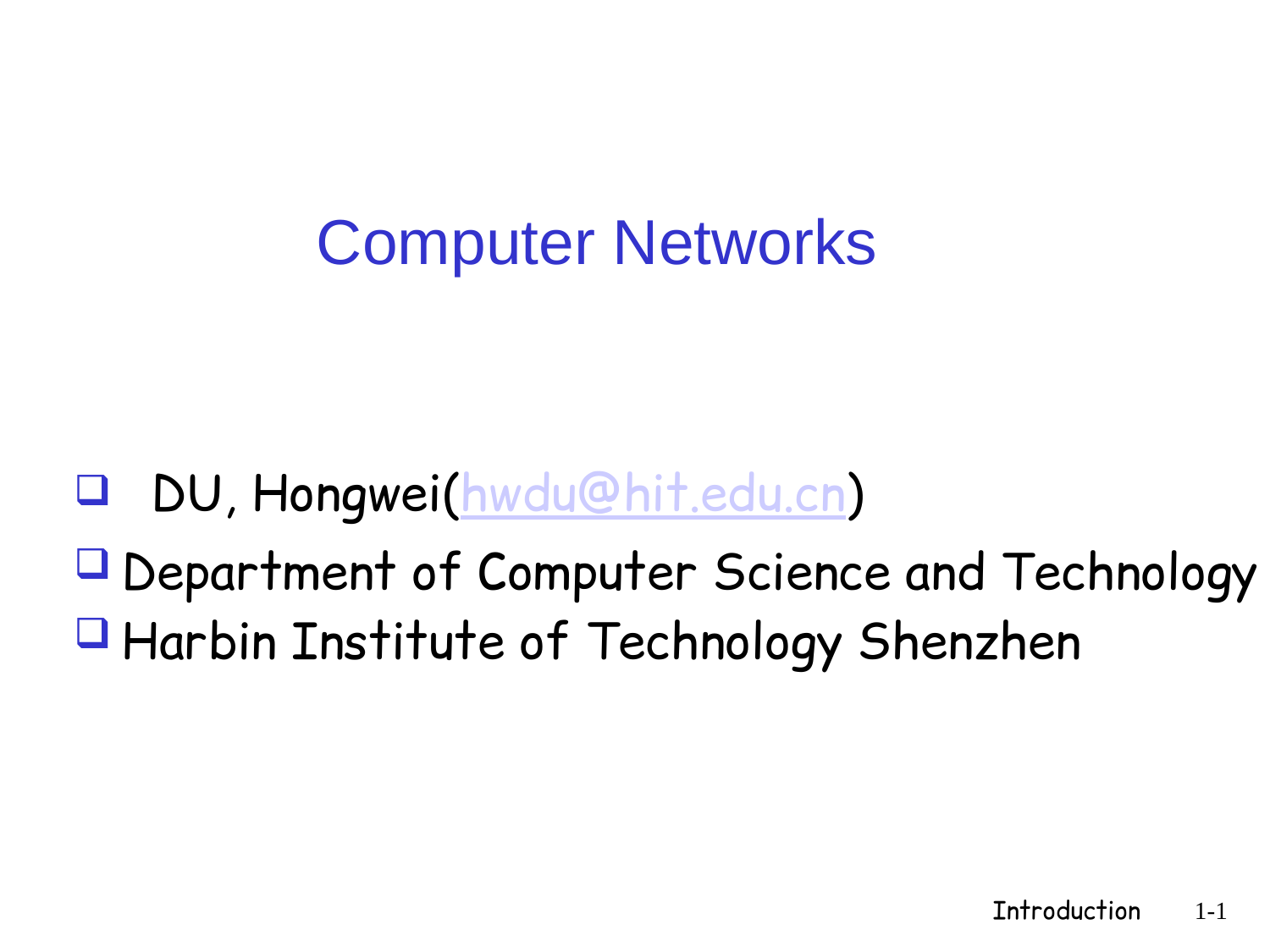

# Computer Networks
  DU, Hongwei(hwdu@hit.edu.cn)
Department of Computer Science and Technology
Harbin Institute of Technology Shenzhen
 Introduction
1-1